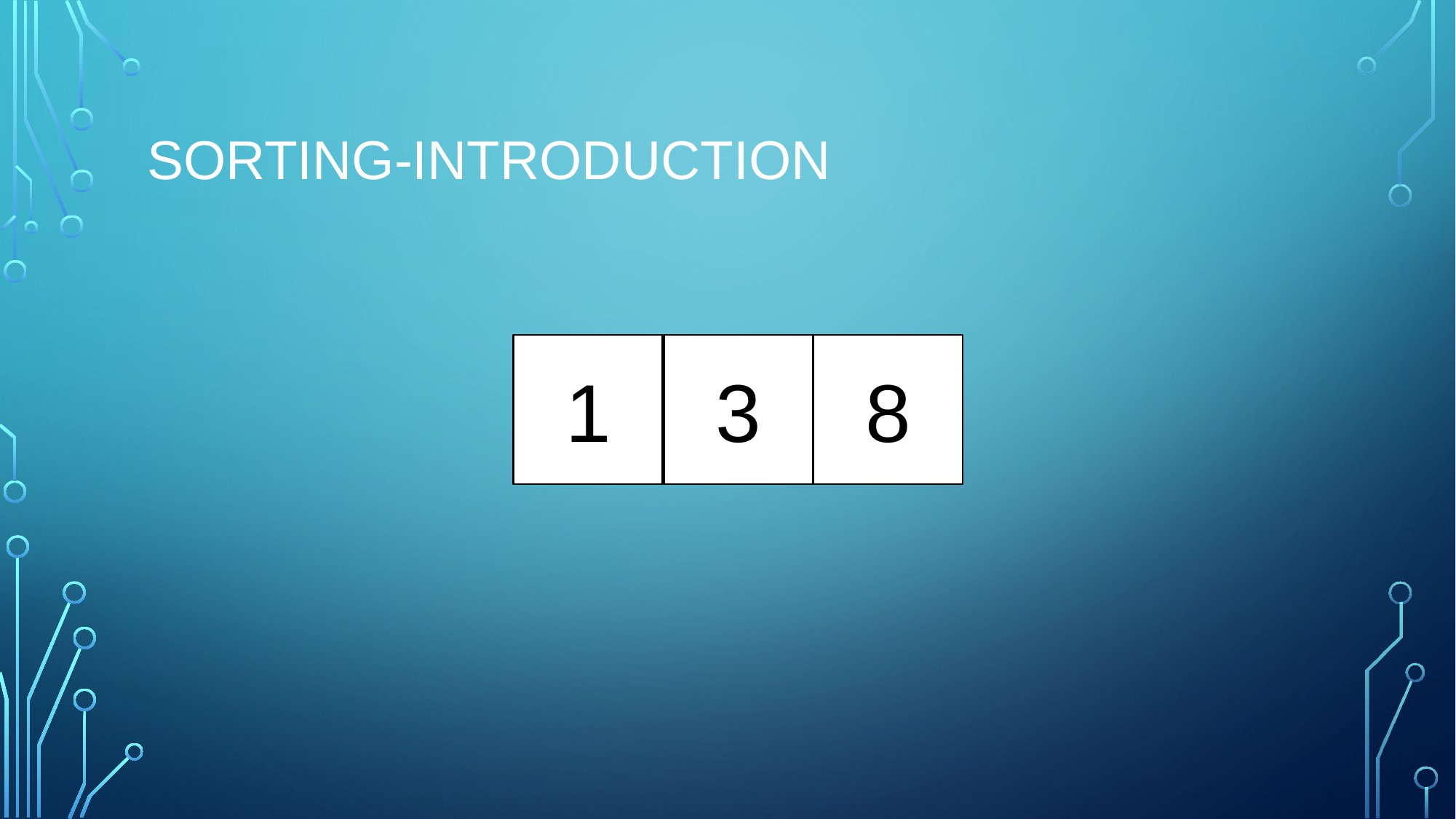

# Sorting-introduction
1
3
8
4
7
6